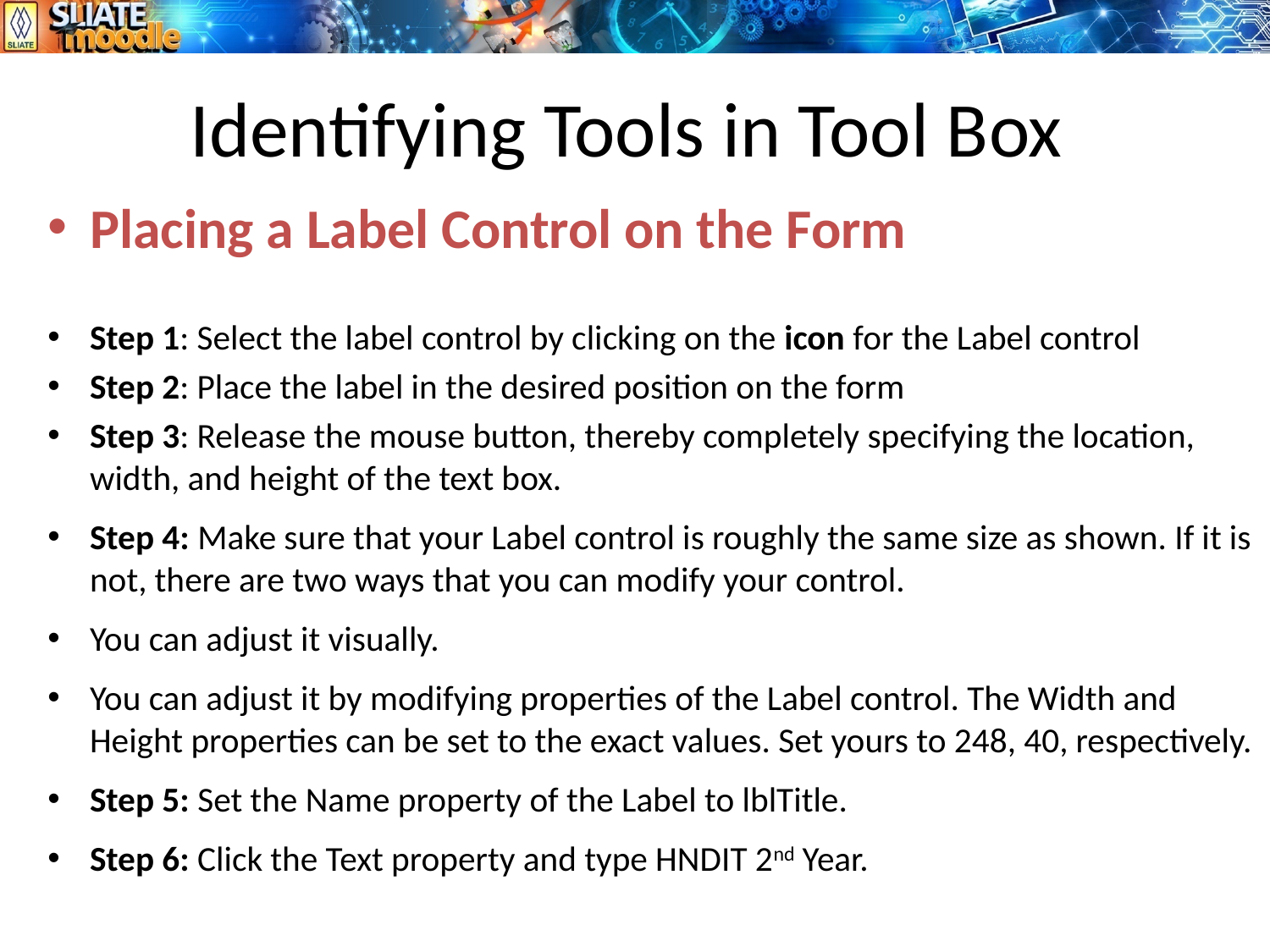

# Identifying Tools in Tool Box
Placing a Label Control on the Form

Step 1: Select the label control by clicking on the icon for the Label control
Step 2: Place the label in the desired position on the form
Step 3: Release the mouse button, thereby completely specifying the location, width, and height of the text box.
Step 4: Make sure that your Label control is roughly the same size as shown. If it is not, there are two ways that you can modify your control.
You can adjust it visually.
You can adjust it by modifying properties of the Label control. The Width and Height properties can be set to the exact values. Set yours to 248, 40, respectively.
Step 5: Set the Name property of the Label to lblTitle.
Step 6: Click the Text property and type HNDIT 2nd Year.